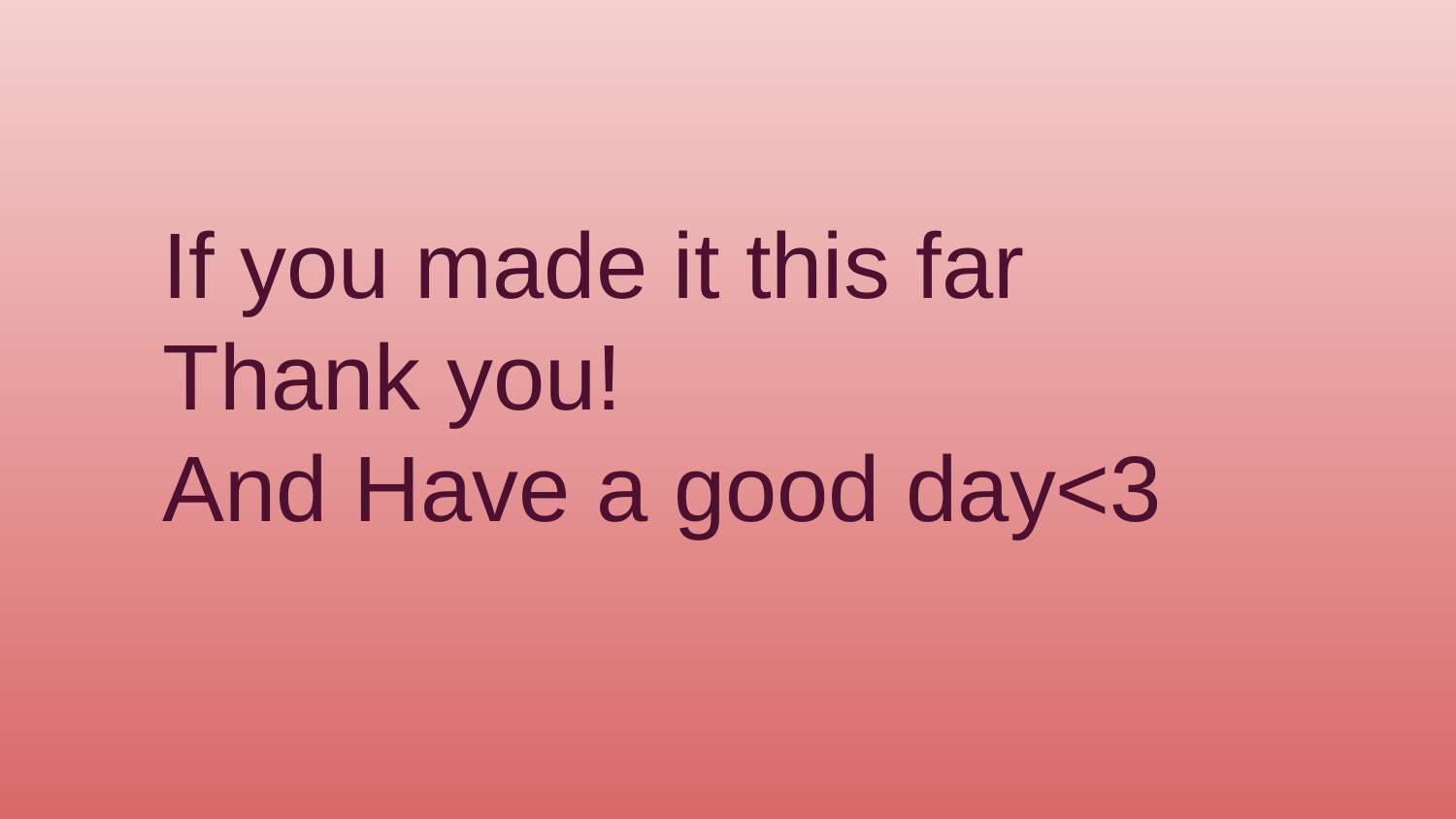

If you made it this far
Thank you!
And Have a good day<3